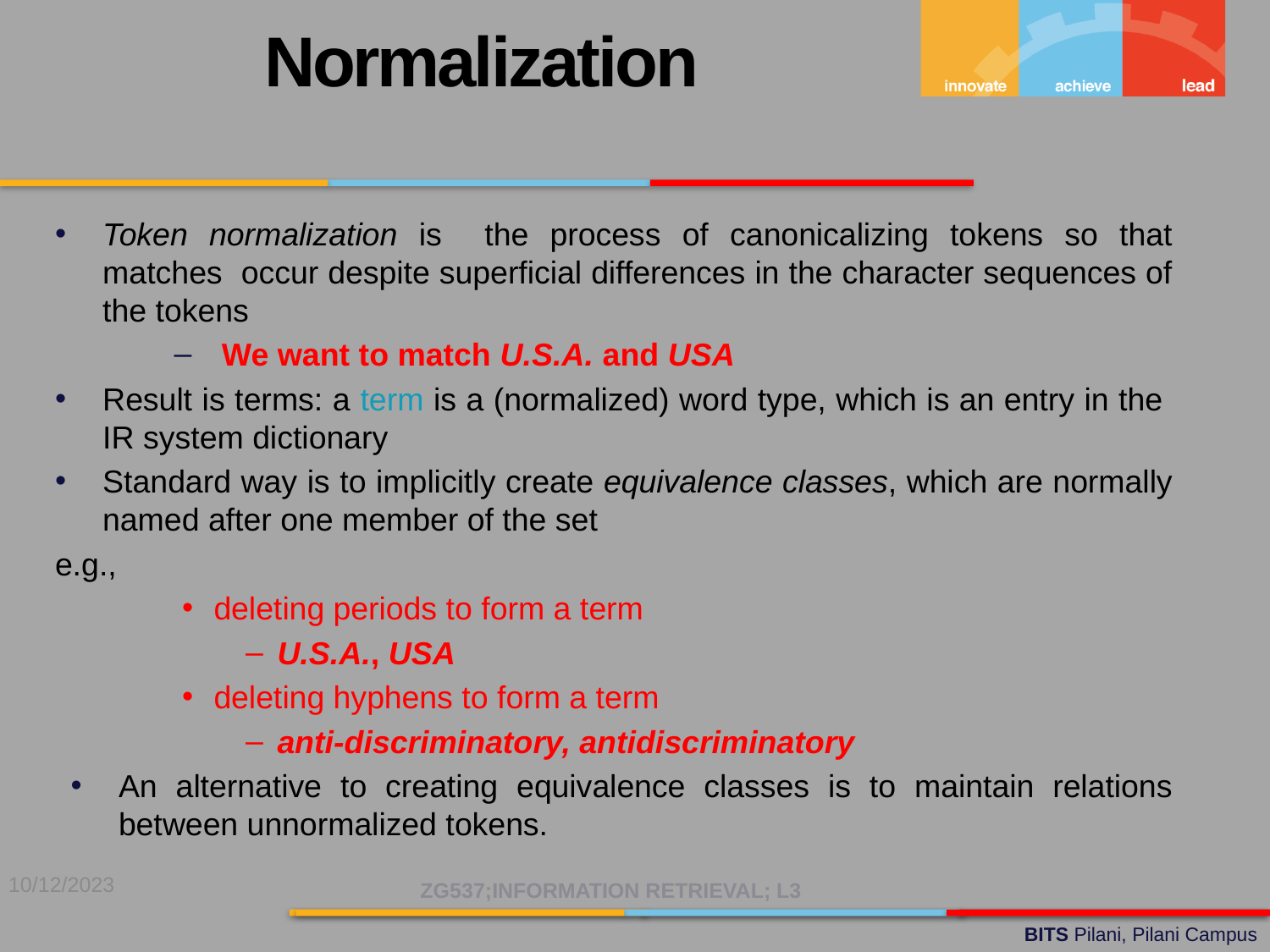

Normalization

Token normalization is  the process of canonicalizing tokens so that matches  occur despite superficial differences in the character sequences of the tokens
We want to match U.S.A. and USA
Result is terms: a term is a (normalized) word type, which is an entry in the  IR system dictionary
Standard way is to implicitly create equivalence classes, which are normally named after one member of the set
e.g.,
deleting periods to form a term
U.S.A., USA
deleting hyphens to form a term
anti-discriminatory, antidiscriminatory
An alternative to creating equivalence classes is to maintain relations between unnormalized tokens.
10/12/2023
ZG537;INFORMATION RETRIEVAL; L3